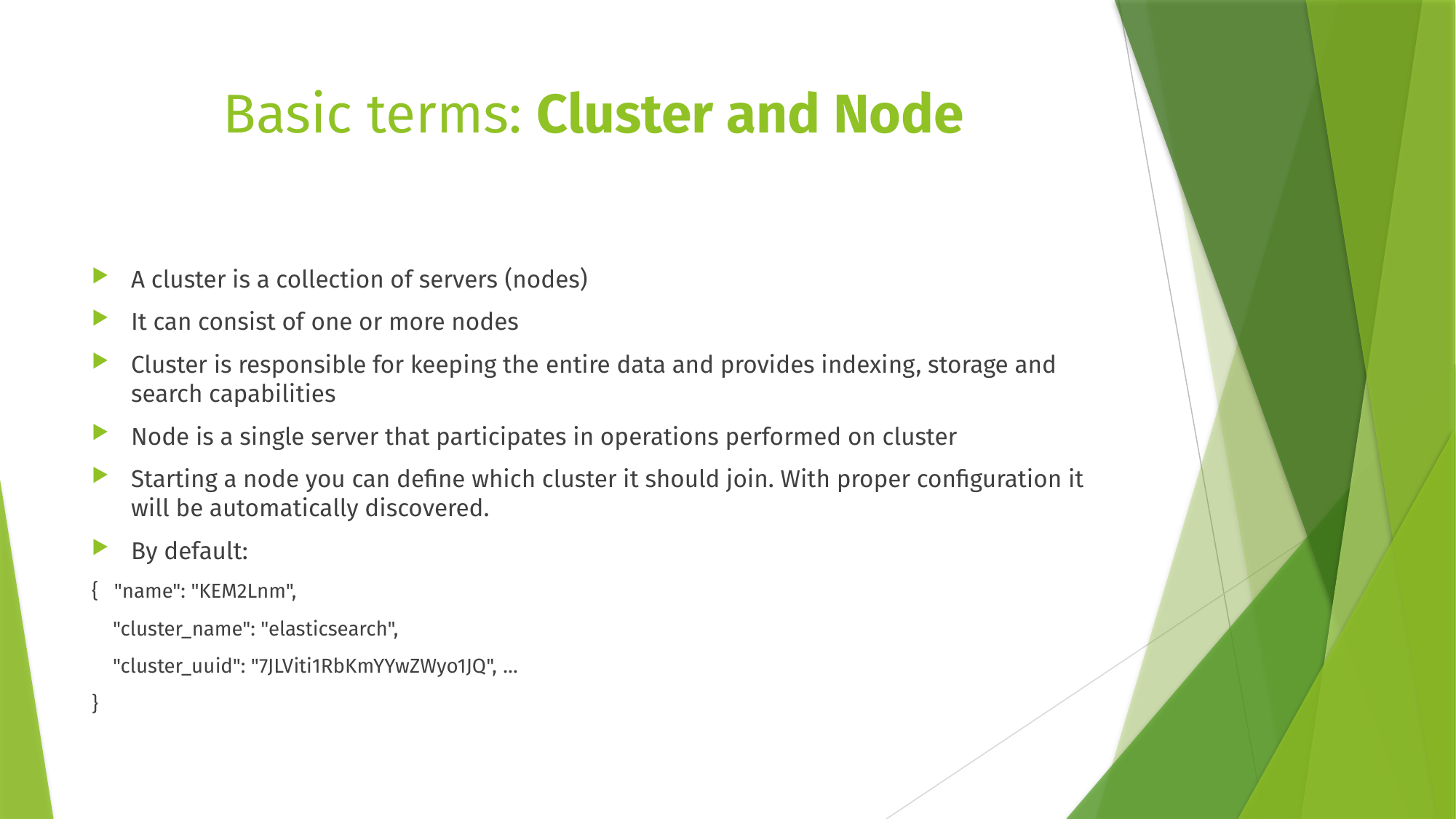

# Basic terms: Cluster and Node
A cluster is a collection of servers (nodes)
It can consist of one or more nodes
Cluster is responsible for keeping the entire data and provides indexing, storage and search capabilities
Node is a single server that participates in operations performed on cluster
Starting a node you can define which cluster it should join. With proper configuration it will be automatically discovered.
By default:
{   "name": "KEM2Lnm",
    "cluster_name": "elasticsearch",
    "cluster_uuid": "7JLViti1RbKmYYwZWyo1JQ", …
}